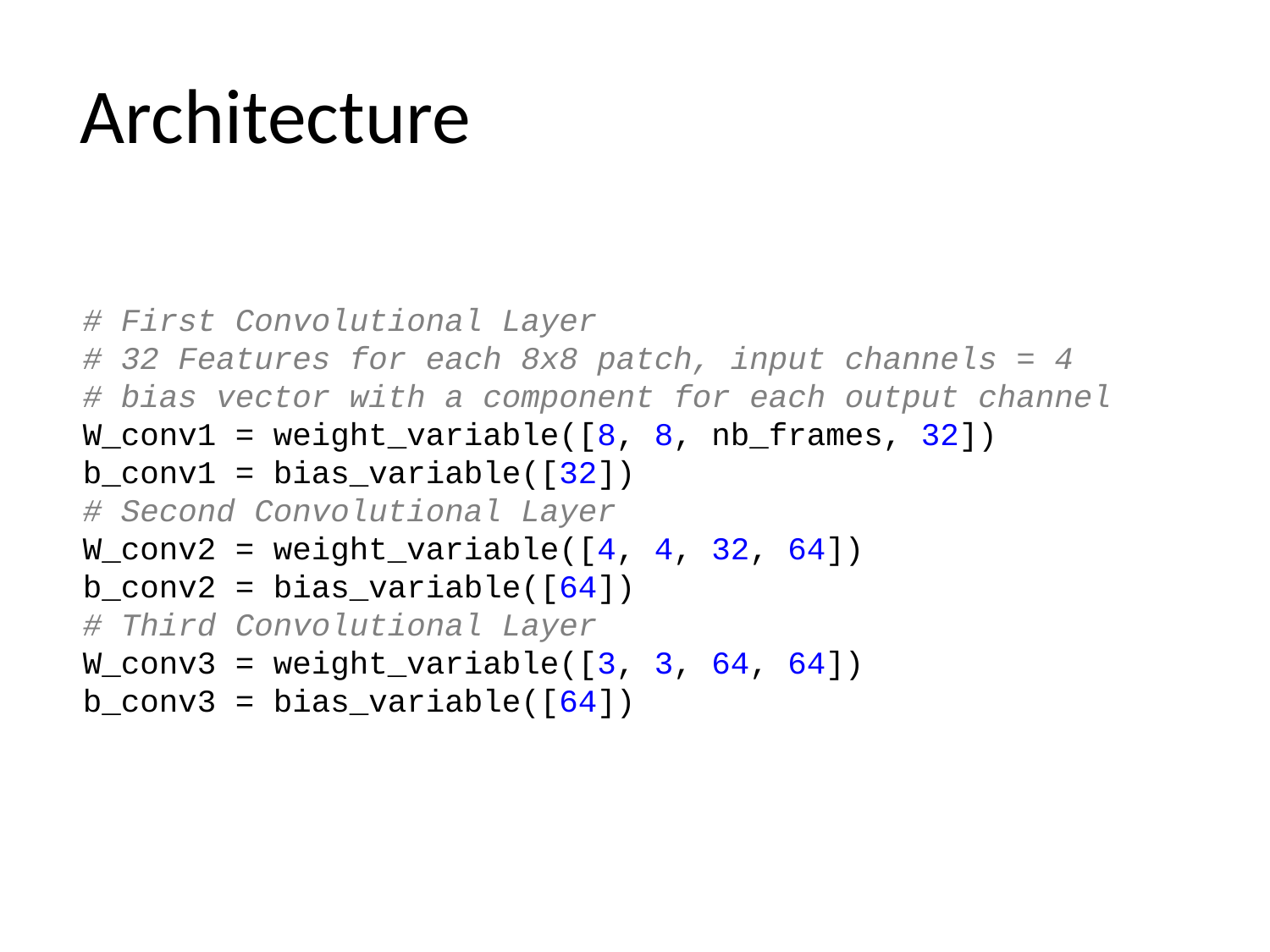

# Architecture
# First Convolutional Layer # 32 Features for each 8x8 patch, input channels = 4 # bias vector with a component for each output channel W_conv1 = weight_variable([8, 8, nb_frames, 32]) b_conv1 = bias_variable([32]) # Second Convolutional Layer W_conv2 = weight_variable([4, 4, 32, 64]) b_conv2 = bias_variable([64]) # Third Convolutional Layer W_conv3 = weight_variable([3, 3, 64, 64]) b_conv3 = bias_variable([64])